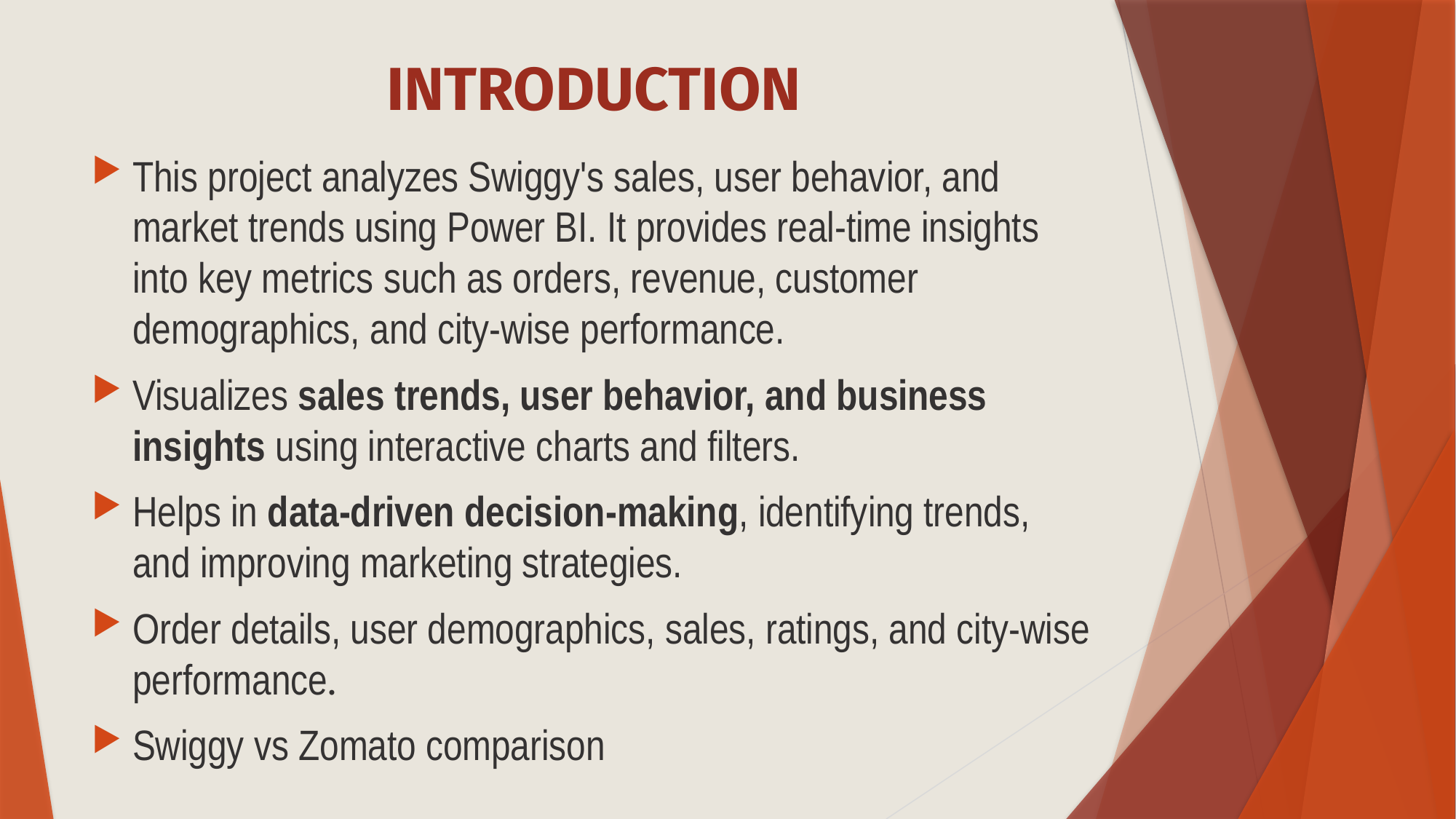

# INTRODUCTION
This project analyzes Swiggy's sales, user behavior, and market trends using Power BI. It provides real-time insights into key metrics such as orders, revenue, customer demographics, and city-wise performance.
Visualizes sales trends, user behavior, and business insights using interactive charts and filters.
Helps in data-driven decision-making, identifying trends, and improving marketing strategies.
Order details, user demographics, sales, ratings, and city-wise performance.
Swiggy vs Zomato comparison